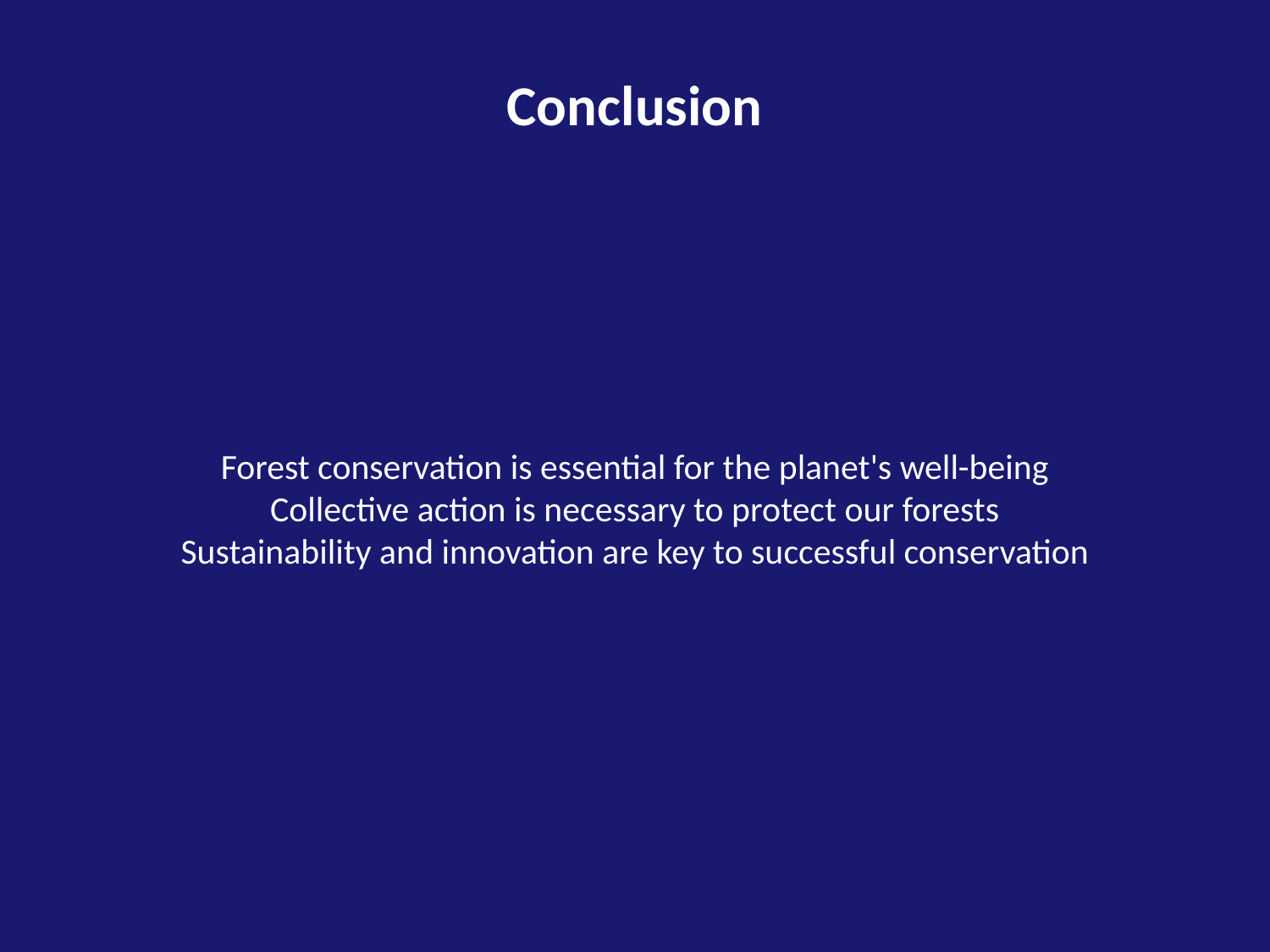

Conclusion
Forest conservation is essential for the planet's well-being
Collective action is necessary to protect our forests
Sustainability and innovation are key to successful conservation